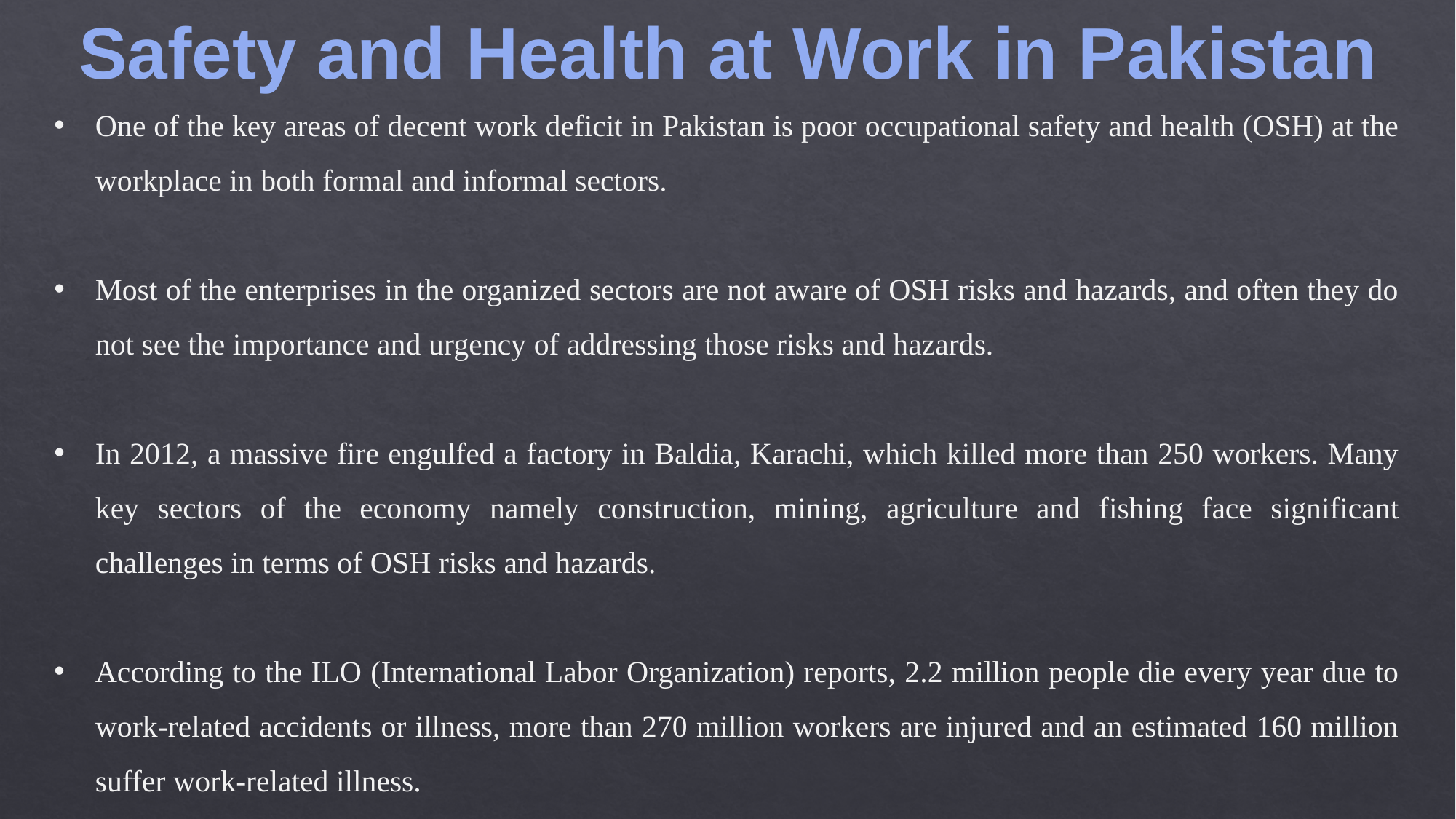

Safety and Health at Work in Pakistan
One of the key areas of decent work deficit in Pakistan is poor occupational safety and health (OSH) at the workplace in both formal and informal sectors.

Most of the enterprises in the organized sectors are not aware of OSH risks and hazards, and often they do not see the importance and urgency of addressing those risks and hazards.

In 2012, a massive fire engulfed a factory in Baldia, Karachi, which killed more than 250 workers. Many key sectors of the economy namely construction, mining, agriculture and fishing face significant challenges in terms of OSH risks and hazards.

According to the ILO (International Labor Organization) reports, 2.2 million people die every year due to work-related accidents or illness, more than 270 million workers are injured and an estimated 160 million suffer work-related illness.